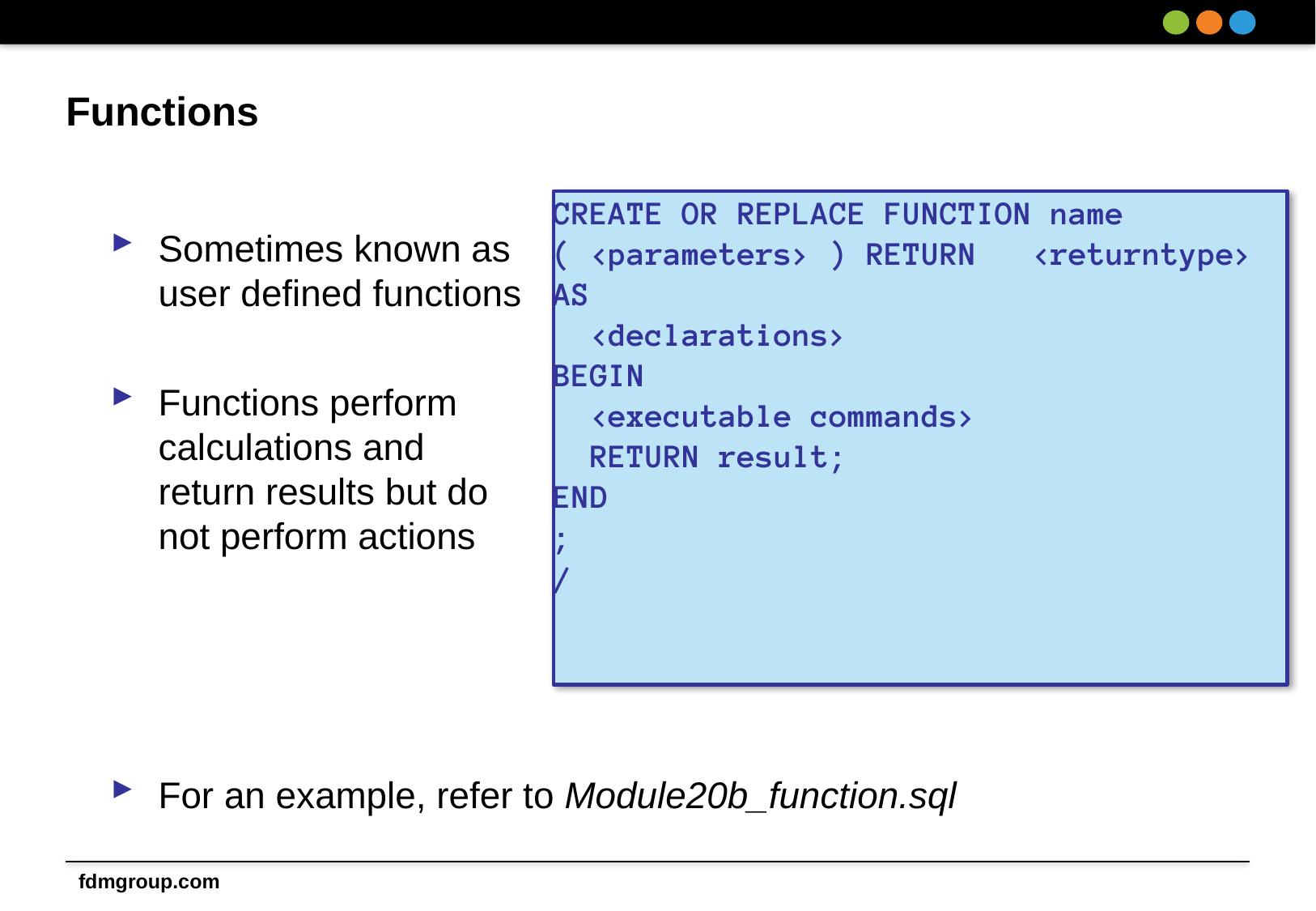

# Functions
CREATE OR REPLACE FUNCTION name
( <parameters> ) RETURN   <returntype>
AS
  <declarations>
BEGIN
  <executable commands>
  RETURN result;
END
;
/
Sometimes known as
user defined functions
Functions perform
calculations and
return results but do
not perform actions

For an example, refer to Module20b_function.sql